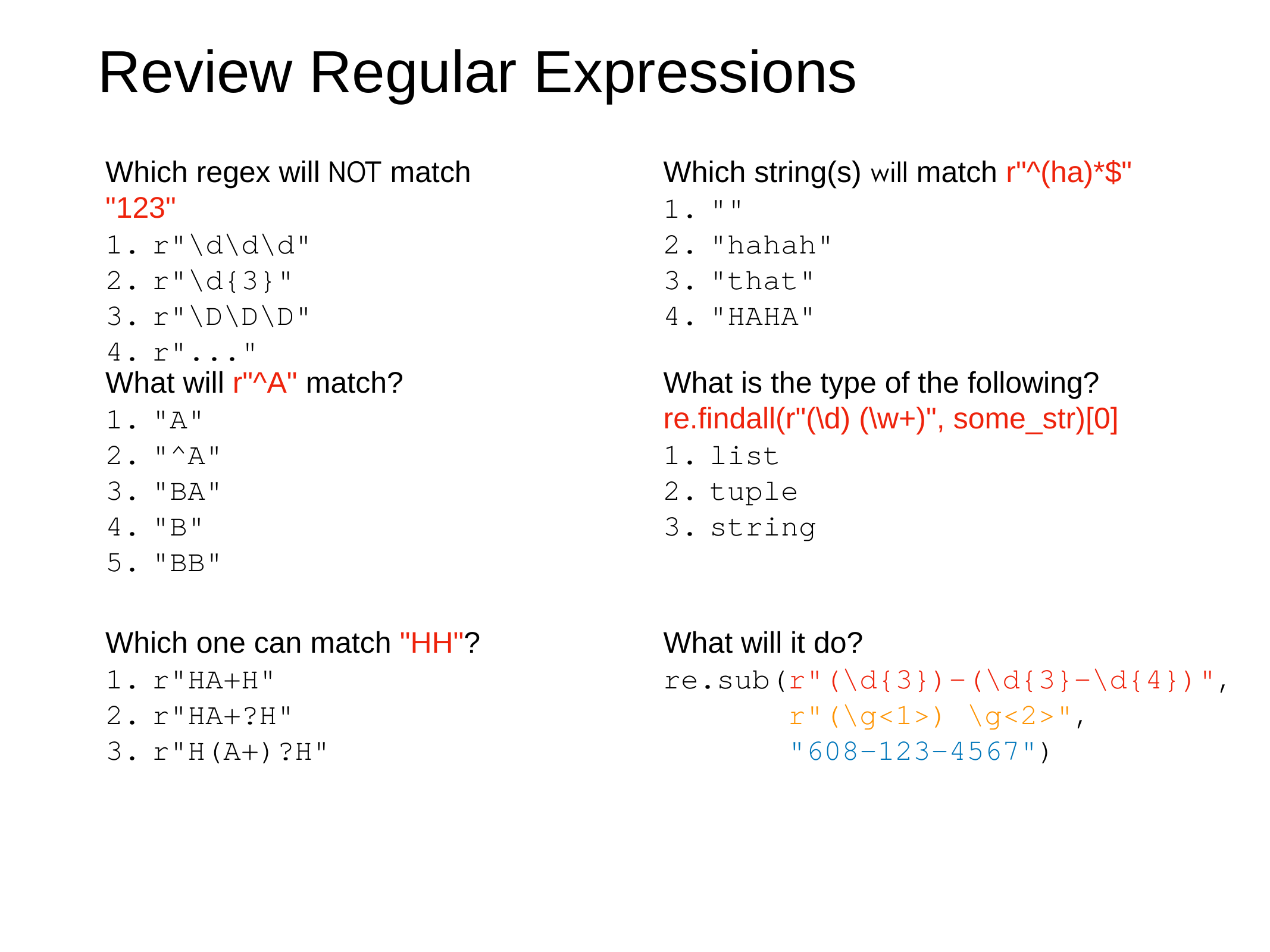

# Review Regular Expressions
Which regex will NOT match "123"
r"\d\d\d"
r"\d{3}"
r"\D\D\D"
r"..."
Which string(s) will match r"^(ha)*$"
""
"hahah"
"that"
"HAHA"
What will r"^A" match?
"A"
"^A"
"BA"
"B"
"BB"
What is the type of the following?re.findall(r"(\d) (\w+)", some_str)[0]
list
tuple
string
Which one can match "HH"?
r"HA+H"
r"HA+?H"
r"H(A+)?H"
What will it do?
re.sub(r"(\d{3})-(\d{3}-\d{4})",
       r"(\g<1>) \g<2>",
       "608-123-4567")